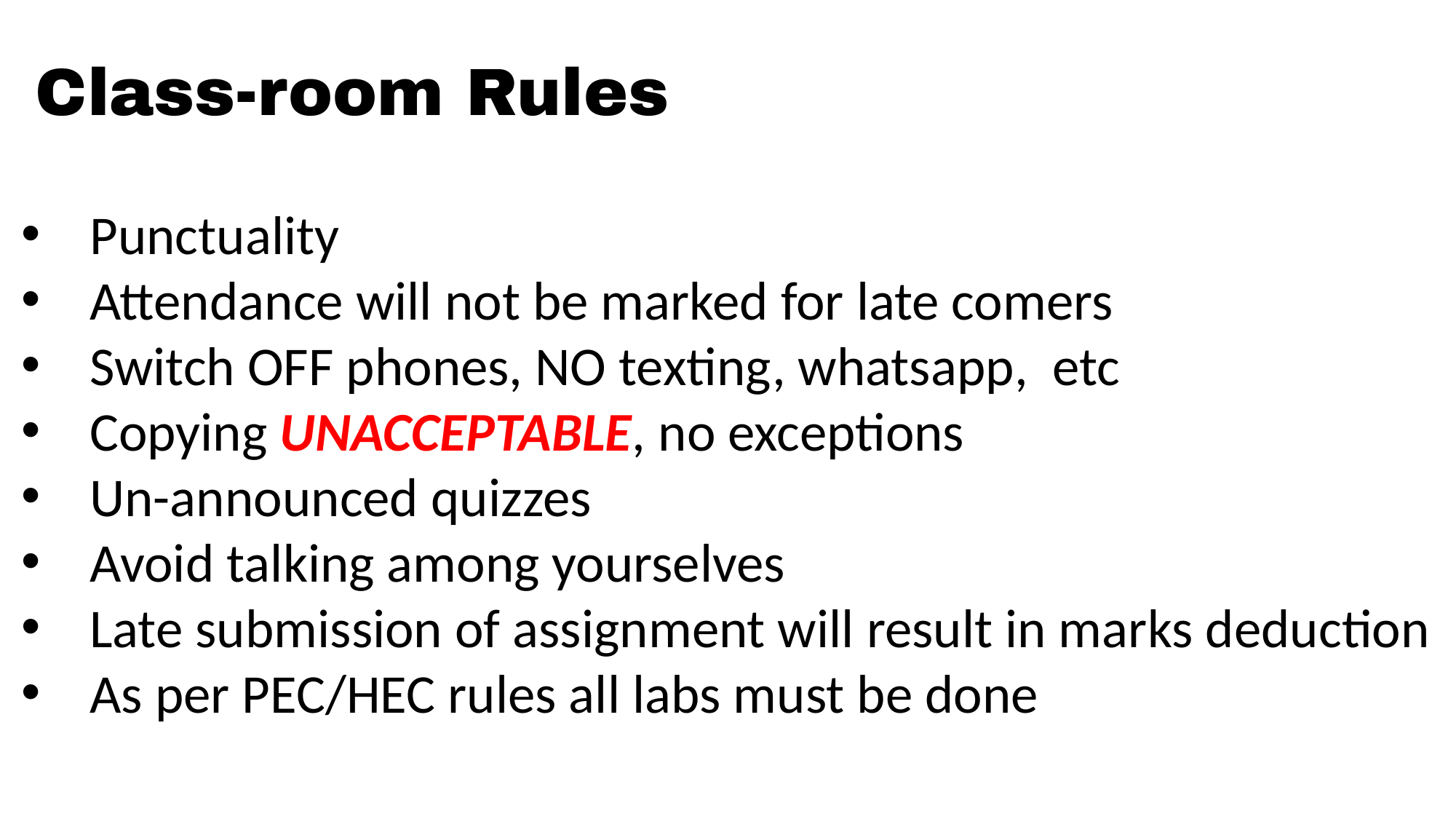

# Class-room Rules

Punctuality
Attendance will not be marked for late comers
Switch OFF phones, NO texting, whatsapp,  etc
Copying UNACCEPTABLE, no exceptions
Un-announced quizzes
Avoid talking among yourselves
Late submission of assignment will result in marks deduction
As per PEC/HEC rules all labs must be done